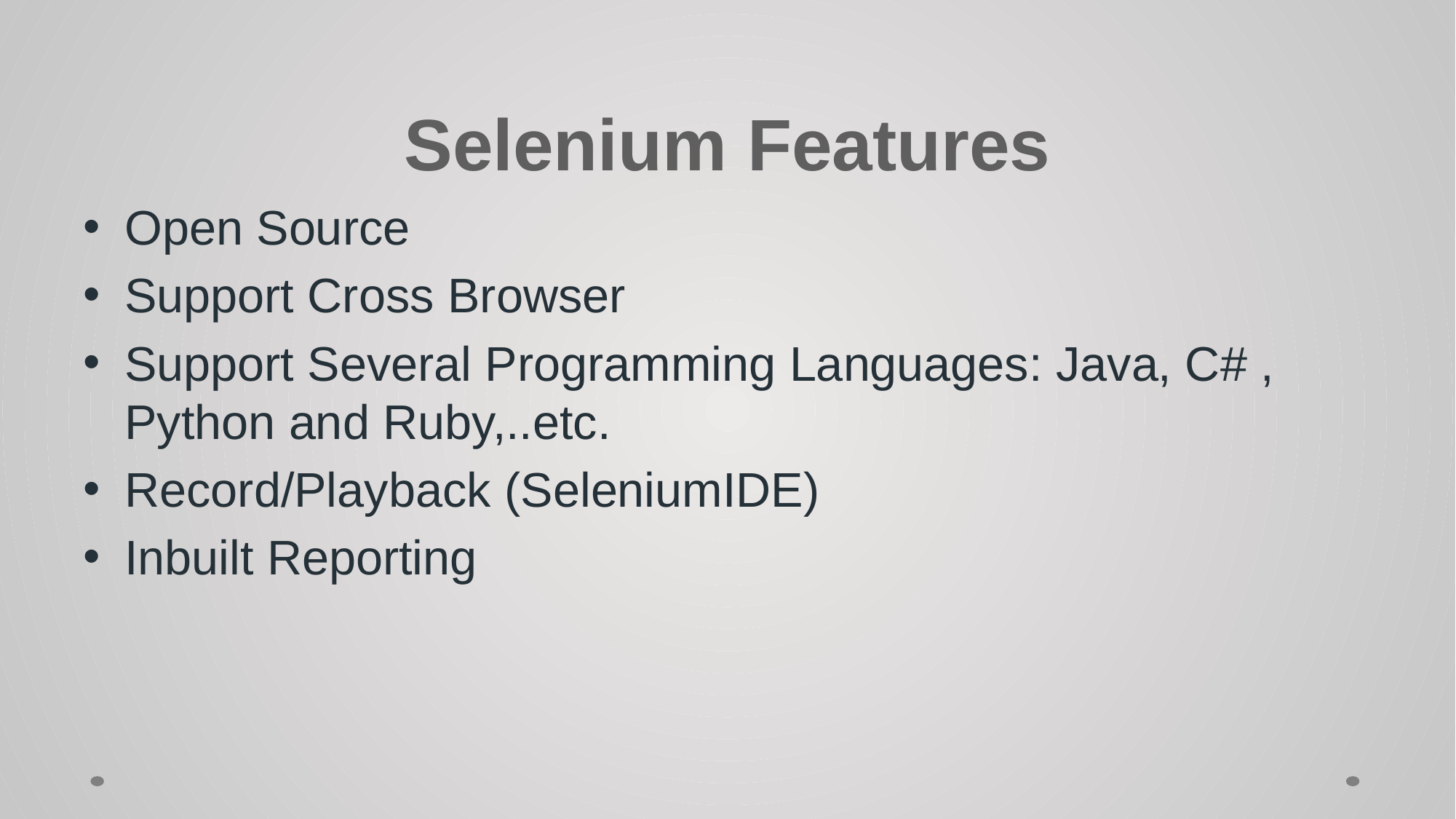

# Selenium Features
Open Source
Support Cross Browser
Support Several Programming Languages: Java, C# , Python and Ruby,..etc.
Record/Playback (SeleniumIDE)
Inbuilt Reporting